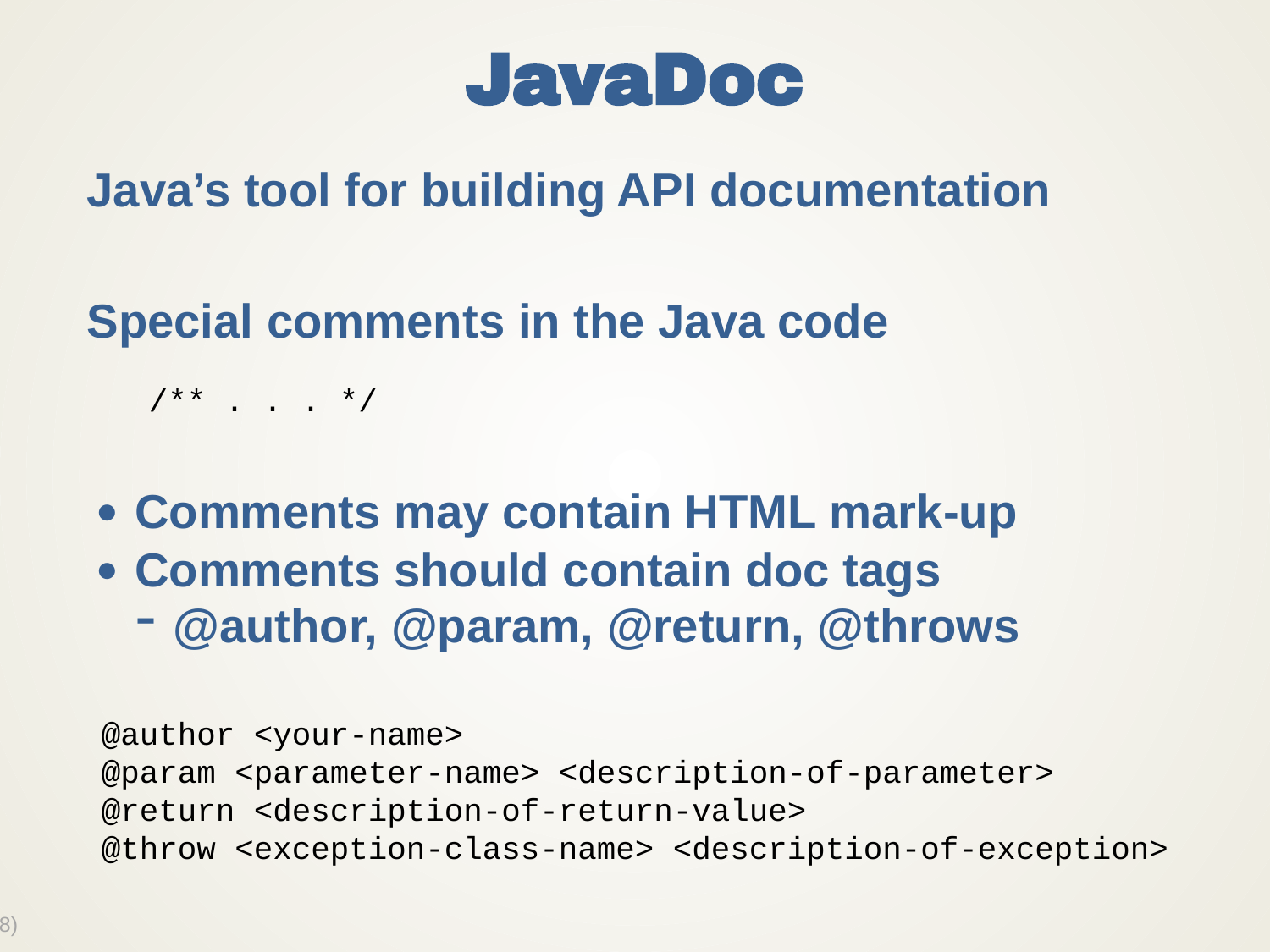

# JavaDoc
Java’s tool for building API documentation

Special comments in the Java code

Comments may contain HTML mark-up
Comments should contain doc tags
@author, @param, @return, @throws
/** . . . */
@author <your-name>
@param <parameter-name> <description-of-parameter>
@return <description-of-return-value>
@throw <exception-class-name> <description-of-exception>